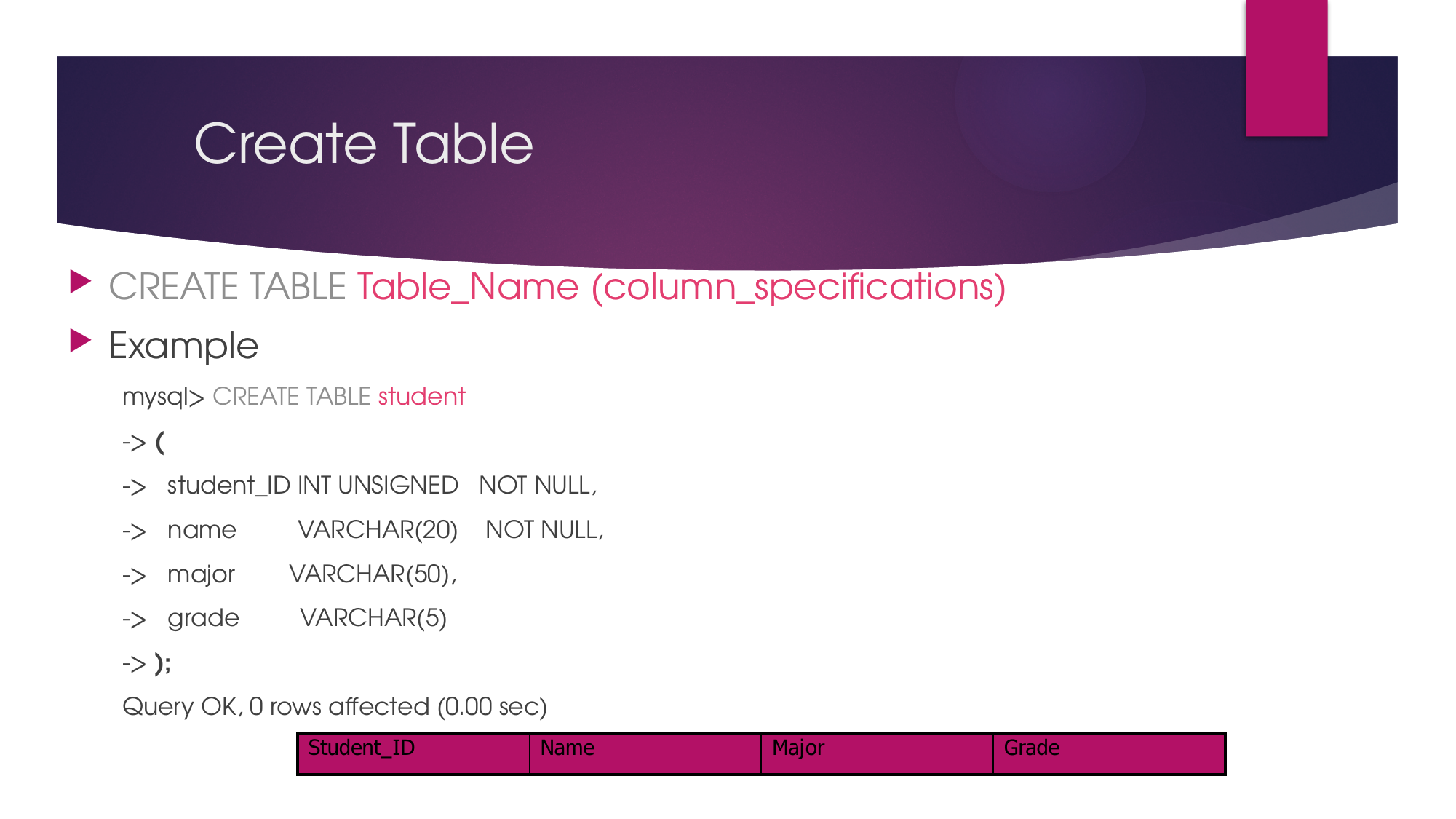

# Create Table
CREATE TABLE Table_Name (column_specifications)
Example
mysql> CREATE TABLE student
-> (
->   student_ID INT UNSIGNED   NOT NULL,
->   name         VARCHAR(20)    NOT NULL,
->   major        VARCHAR(50),
->   grade         VARCHAR(5)
-> );
Query OK, 0 rows affected (0.00 sec)

| Student\_ID | Name | Major | Grade |
| --- | --- | --- | --- |